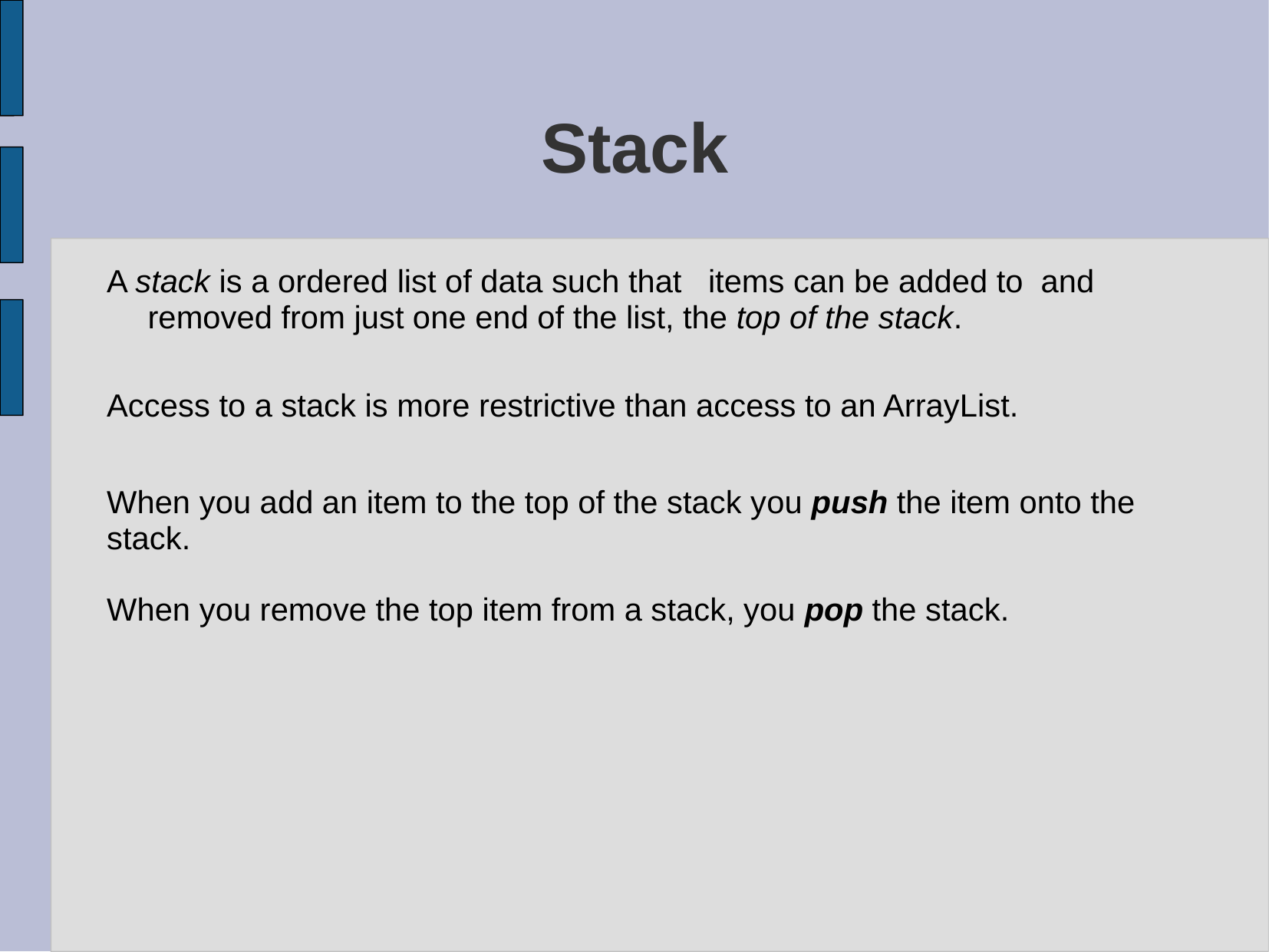

# Stack
A stack is a ordered list of data such that   items can be added to  and removed from just one end of the list, the top of the stack.

Access to a stack is more restrictive than access to an ArrayList.

When you add an item to the top of the stack you push the item onto the
stack.

When you remove the top item from a stack, you pop the stack.